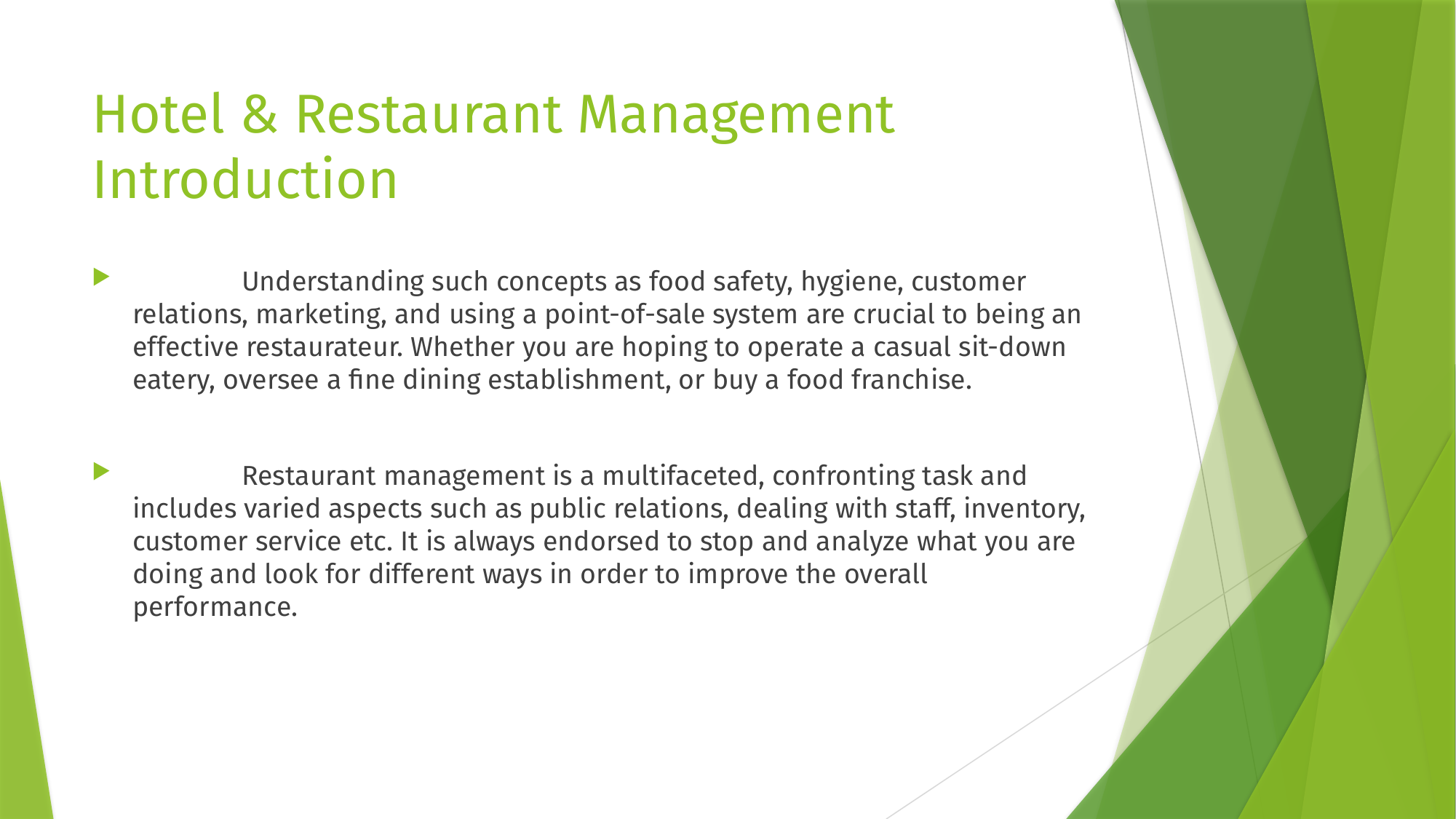

# Hotel & Restaurant Management Introduction
	Understanding such concepts as food safety, hygiene, customer relations, marketing, and using a point-of-sale system are crucial to being an effective restaurateur. Whether you are hoping to operate a casual sit-down eatery, oversee a fine dining establishment, or buy a food franchise.

	Restaurant management is a multifaceted, confronting task and includes varied aspects such as public relations, dealing with staff, inventory, customer service etc. It is always endorsed to stop and analyze what you are doing and look for different ways in order to improve the overall performance.